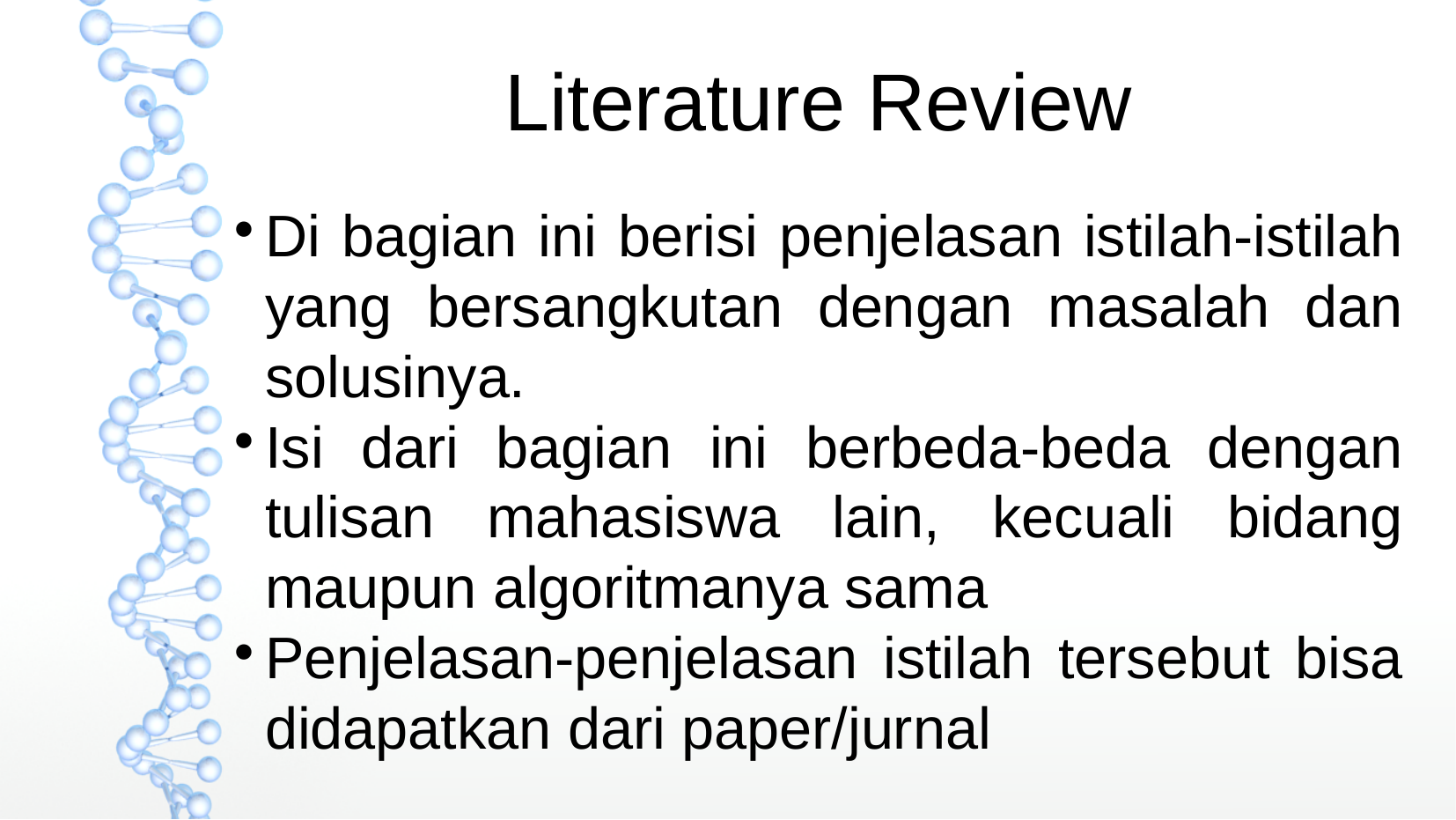

Literature Review

Di bagian ini berisi penjelasan istilah-istilah yang bersangkutan dengan masalah dan solusinya.
Isi dari bagian ini berbeda-beda dengan tulisan mahasiswa lain, kecuali bidang maupun algoritmanya sama
Penjelasan-penjelasan istilah tersebut bisa didapatkan dari paper/jurnal